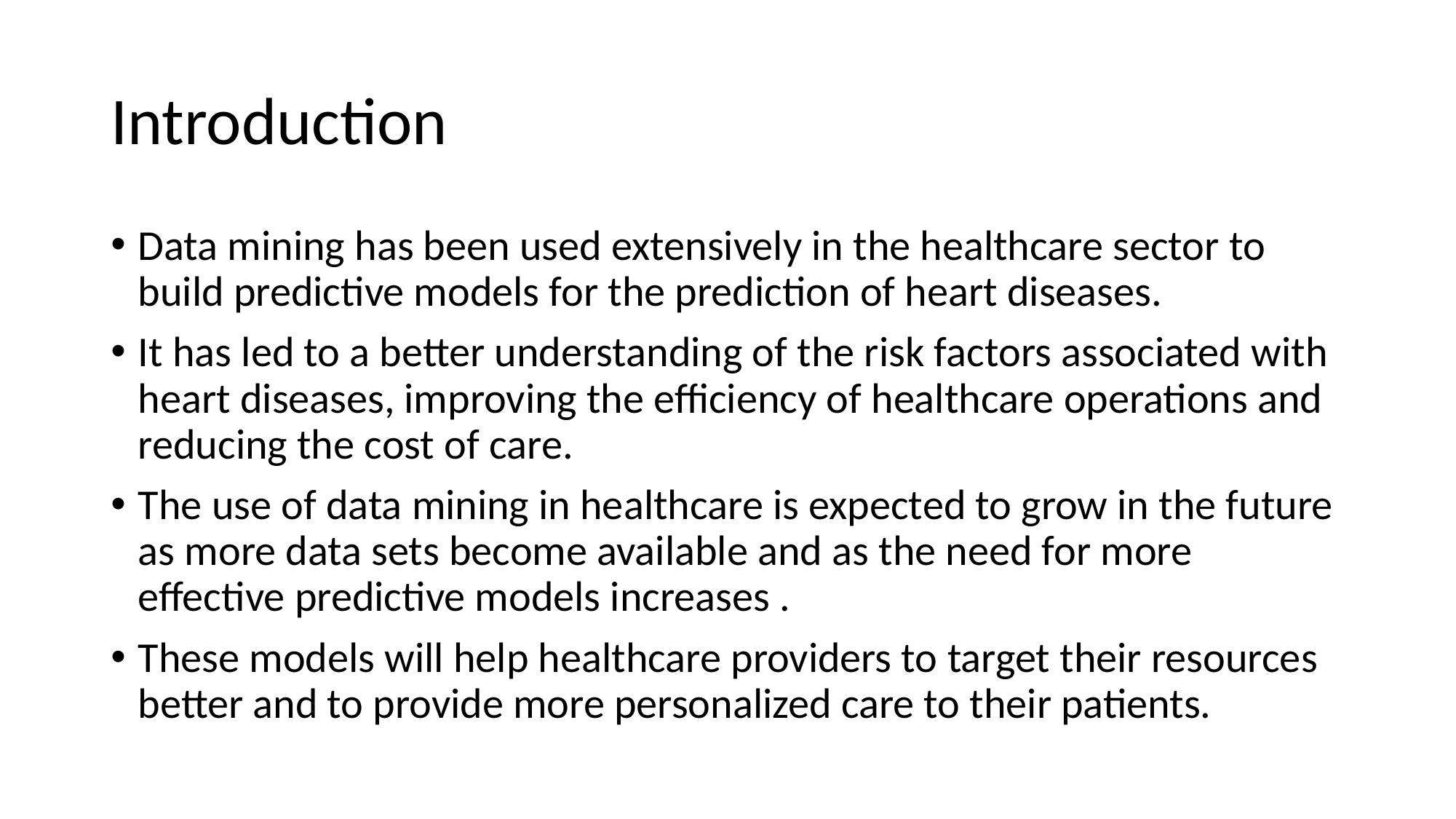

# Introduction
Data mining has been used extensively in the healthcare sector to build predictive models for the prediction of heart diseases.
It has led to a better understanding of the risk factors associated with heart diseases, improving the efficiency of healthcare operations and reducing the cost of care.
The use of data mining in healthcare is expected to grow in the future as more data sets become available and as the need for more effective predictive models increases .
These models will help healthcare providers to target their resources better and to provide more personalized care to their patients.